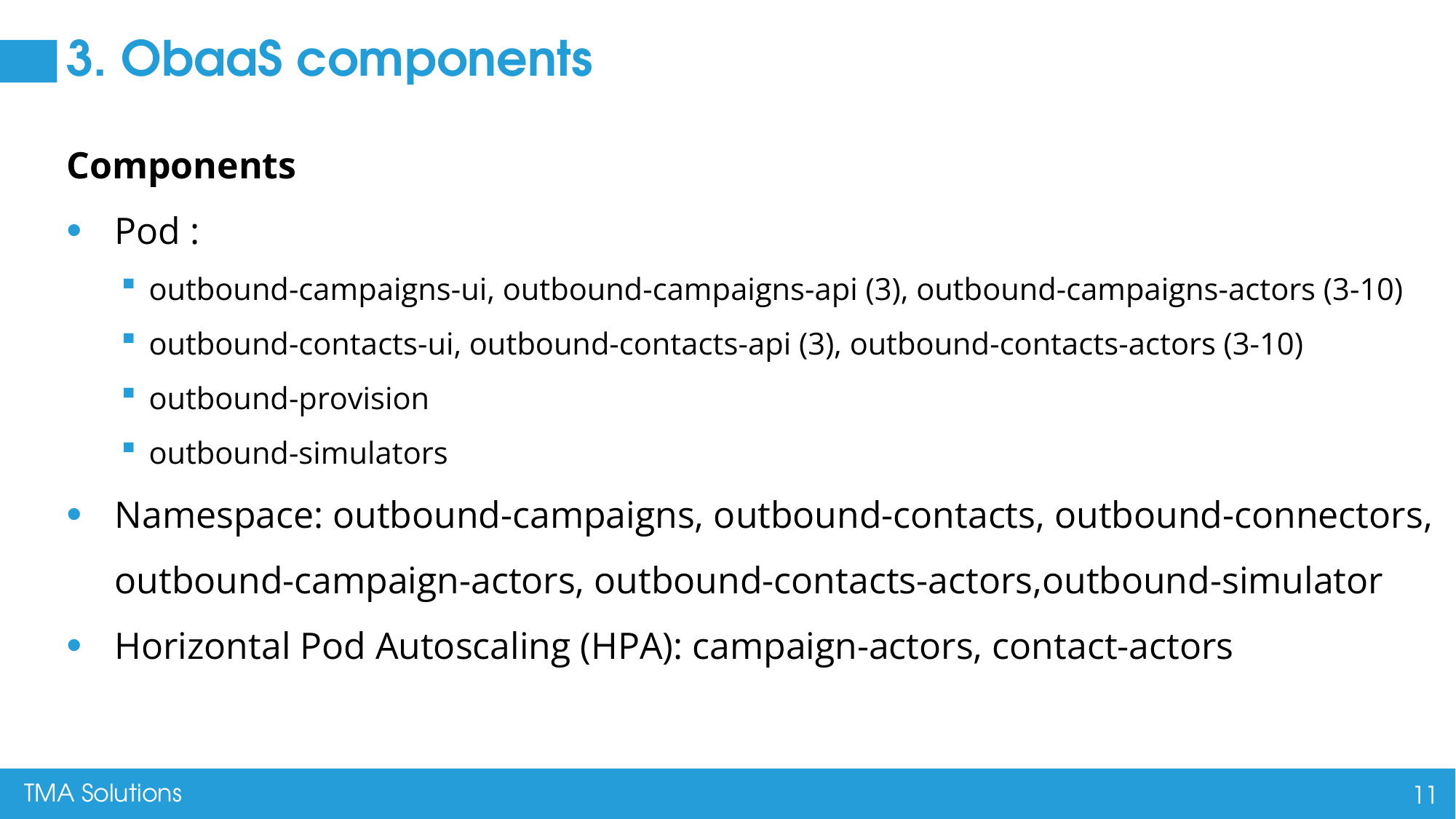

# 3. ObaaS components
Components
Pod :
outbound-campaigns-ui, outbound-campaigns-api (3), outbound-campaigns-actors (3-10)
outbound-contacts-ui, outbound-contacts-api (3), outbound-contacts-actors (3-10)
outbound-provision
outbound-simulators
Namespace: outbound-campaigns, outbound-contacts, outbound-connectors, outbound-campaign-actors, outbound-contacts-actors,outbound-simulator
Horizontal Pod Autoscaling (HPA): campaign-actors, contact-actors